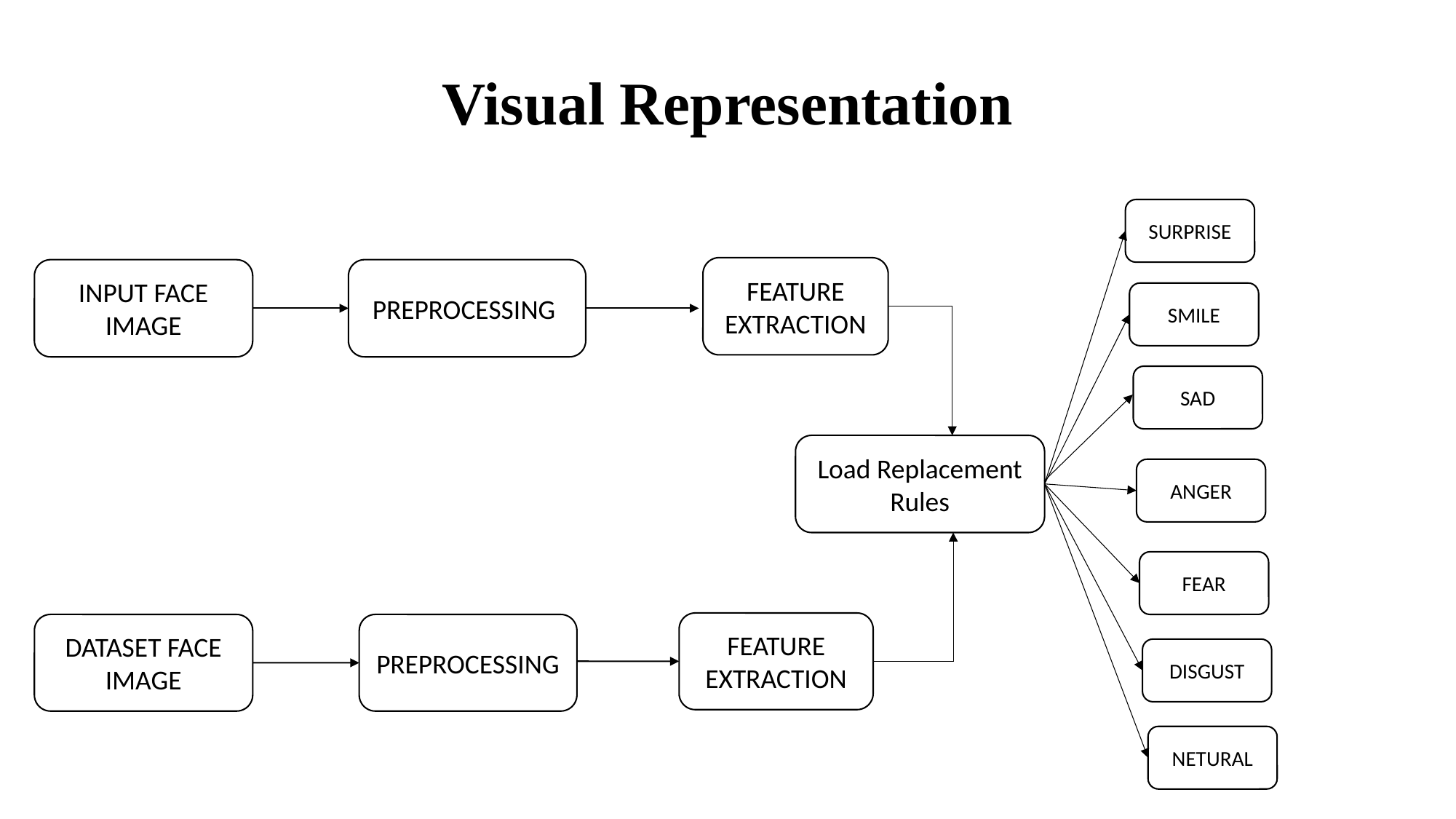

# Visual Representation

SURPRISE
FEATURE EXTRACTION
PREPROCESSING
INPUT FACE IMAGE
SMILE
SAD
Load Replacement Rules
ANGER
FEAR
FEATURE EXTRACTION
DATASET FACE IMAGE
PREPROCESSING
DISGUST
NETURAL